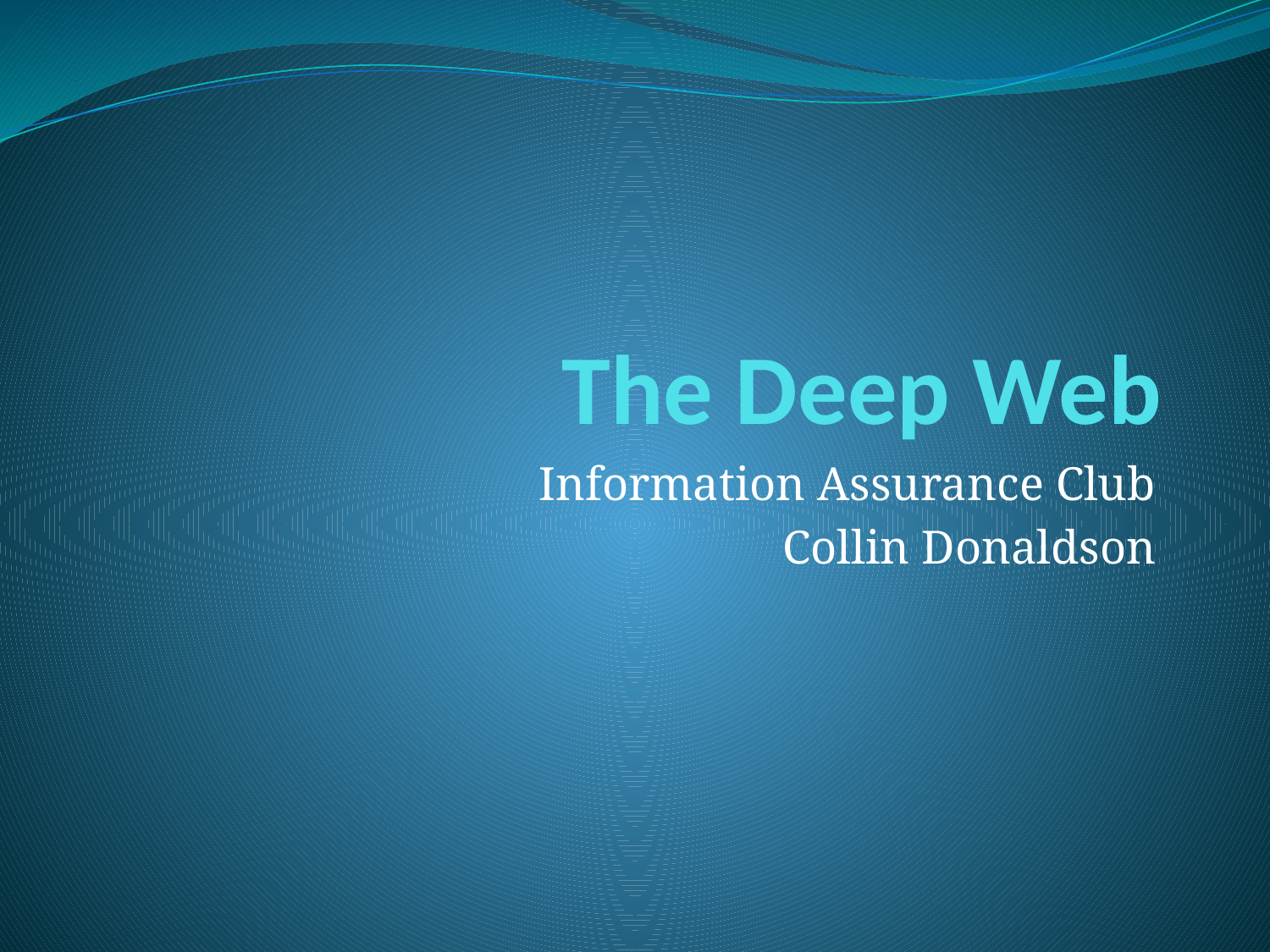

# The Deep Web
Information Assurance Club
Collin Donaldson